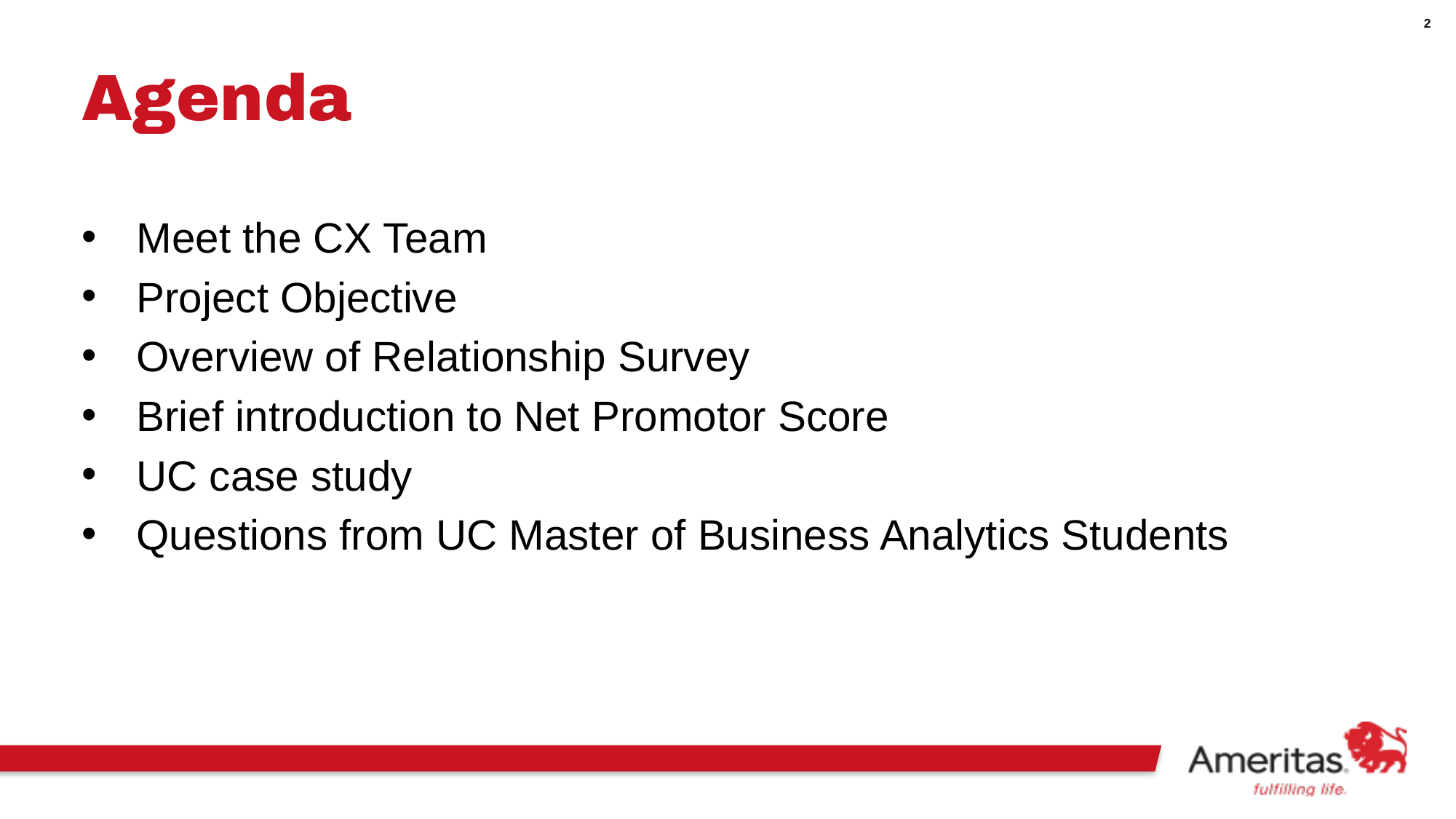

# Agenda
Meet the CX Team
Project Objective
Overview of Relationship Survey
Brief introduction to Net Promotor Score
UC case study
Questions from UC Master of Business Analytics Students